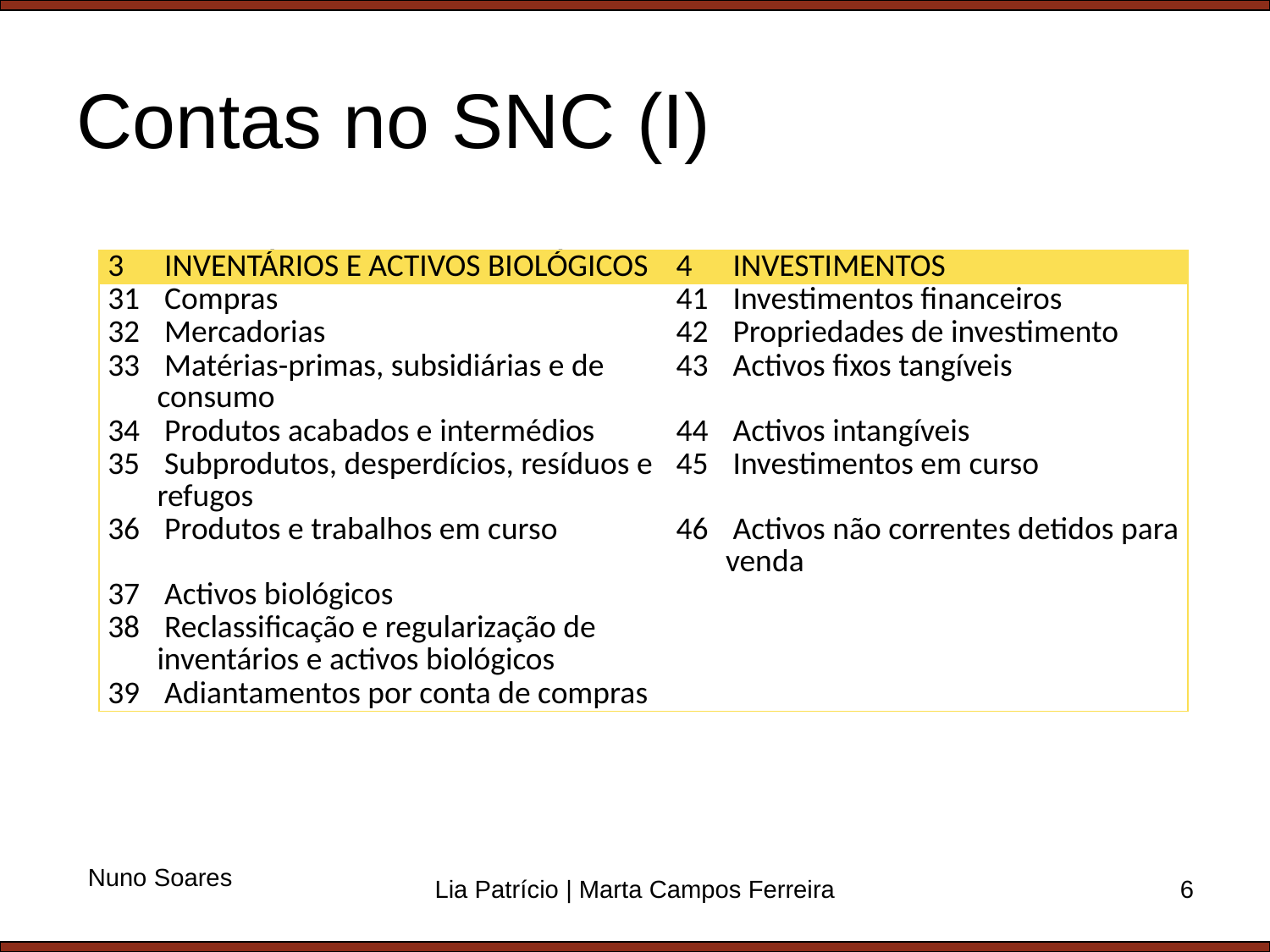

# Contas no SNC (I)
| 3 | INVENTÁRIOS E ACTIVOS BIOLÓGICOS | 4 | INVESTIMENTOS |
| --- | --- | --- | --- |
| 31 | Compras | 41 | Investimentos financeiros |
| 32 | Mercadorias | 42 | Propriedades de investimento |
| 33 | Matérias-primas, subsidiárias e de consumo | 43 | Activos fixos tangíveis |
| 34 | Produtos acabados e intermédios | 44 | Activos intangíveis |
| 35 | Subprodutos, desperdícios, resíduos e refugos | 45 | Investimentos em curso |
| 36 | Produtos e trabalhos em curso | 46 | Activos não correntes detidos para venda |
| 37 | Activos biológicos |  |  |
| 38 | Reclassificação e regularização de inventários e activos biológicos |  |  |
| 39 | Adiantamentos por conta de compras |  |  |
Nuno Soares
Lia Patrício | Marta Campos Ferreira
6